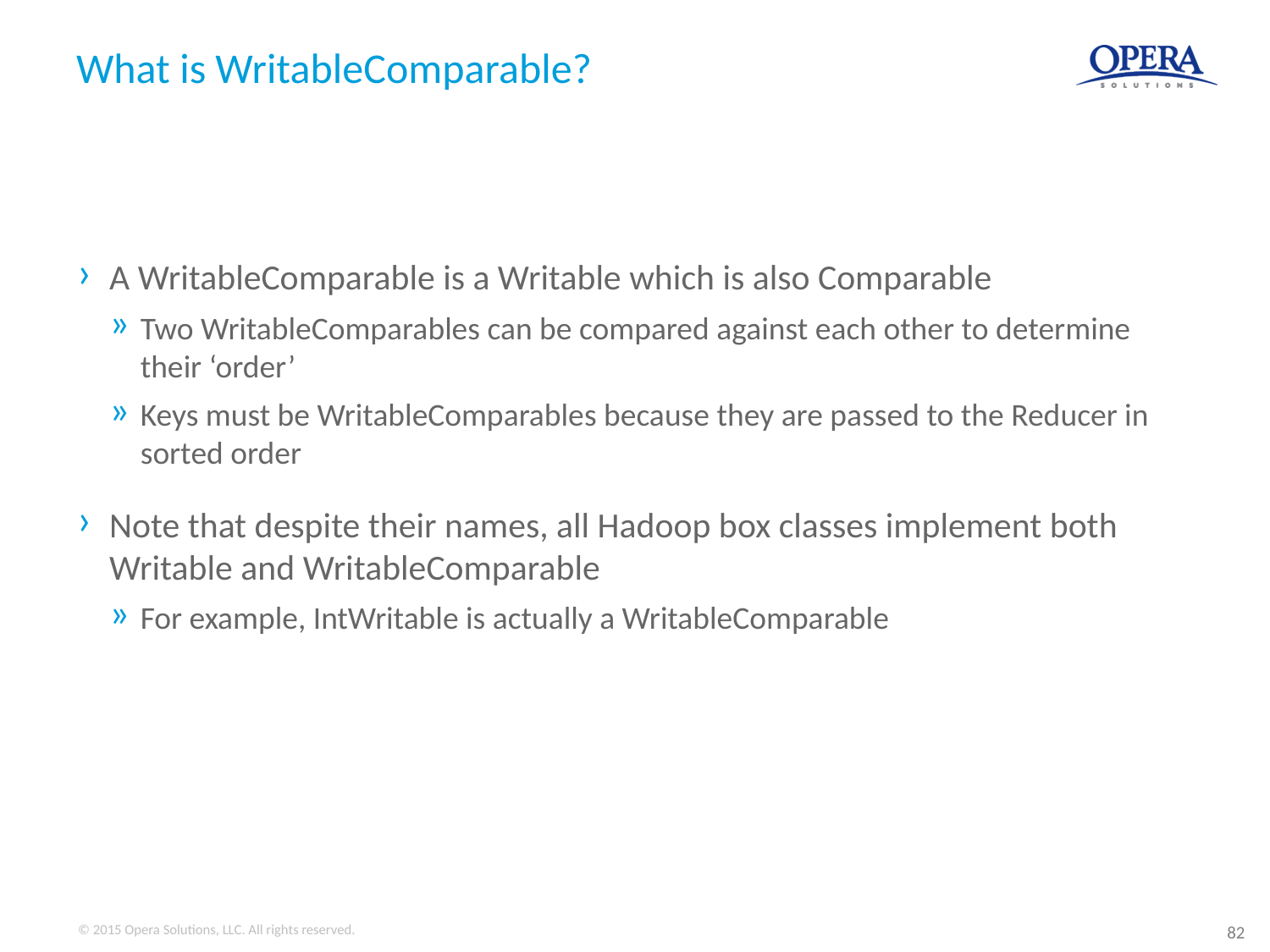

# What is WritableComparable?
A WritableComparable is a Writable which is also Comparable
Two WritableComparables can be compared against each other to determine their ‘order’
Keys must be WritableComparables because they are passed to the Reducer in sorted order
Note that despite their names, all Hadoop box classes implement both Writable and WritableComparable
For example, IntWritable is actually a WritableComparable